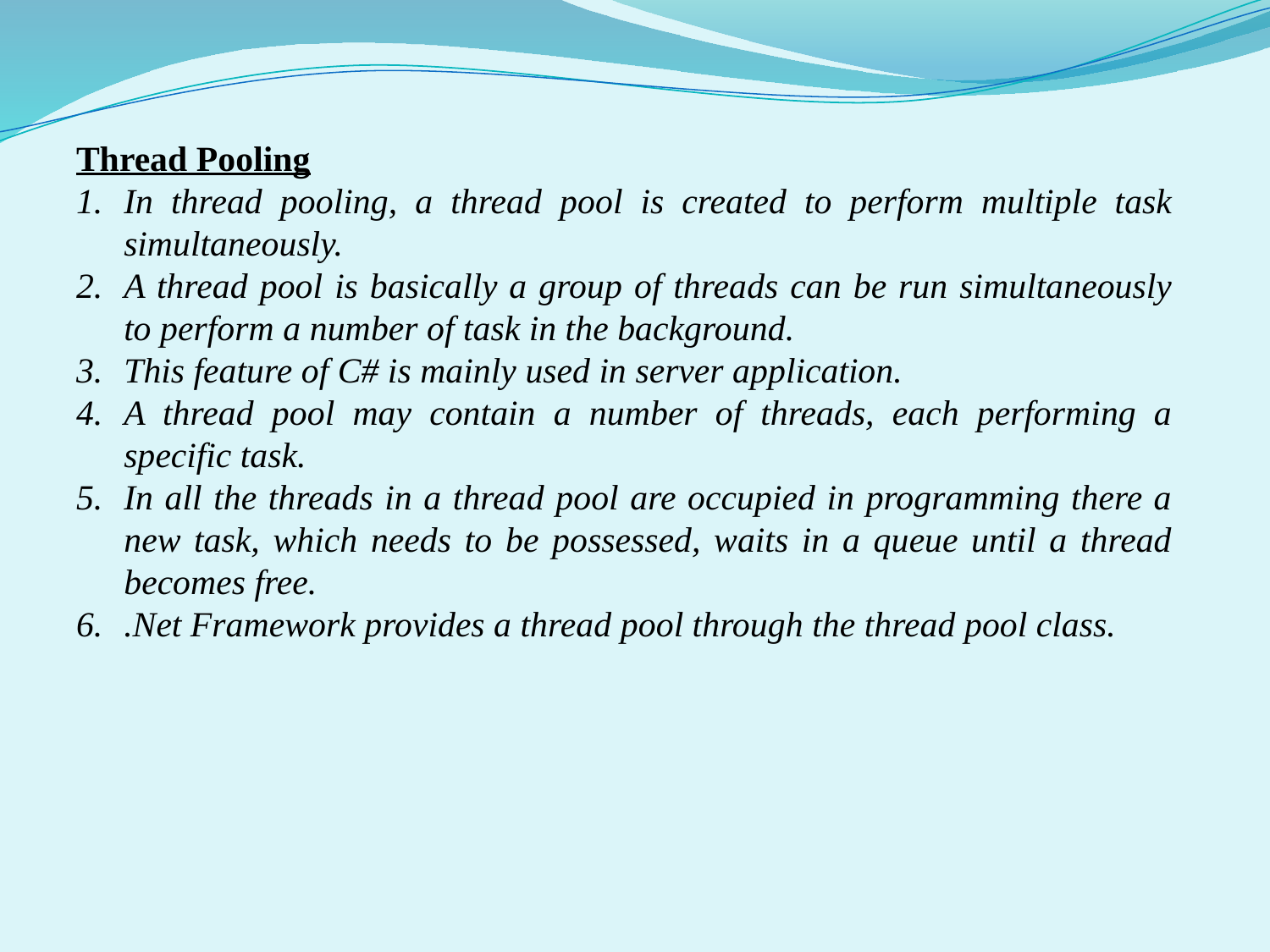

Thread Pooling
In thread pooling, a thread pool is created to perform multiple task simultaneously.
A thread pool is basically a group of threads can be run simultaneously to perform a number of task in the background.
This feature of C# is mainly used in server application.
A thread pool may contain a number of threads, each performing a specific task.
In all the threads in a thread pool are occupied in programming there a new task, which needs to be possessed, waits in a queue until a thread becomes free.
.Net Framework provides a thread pool through the thread pool class.